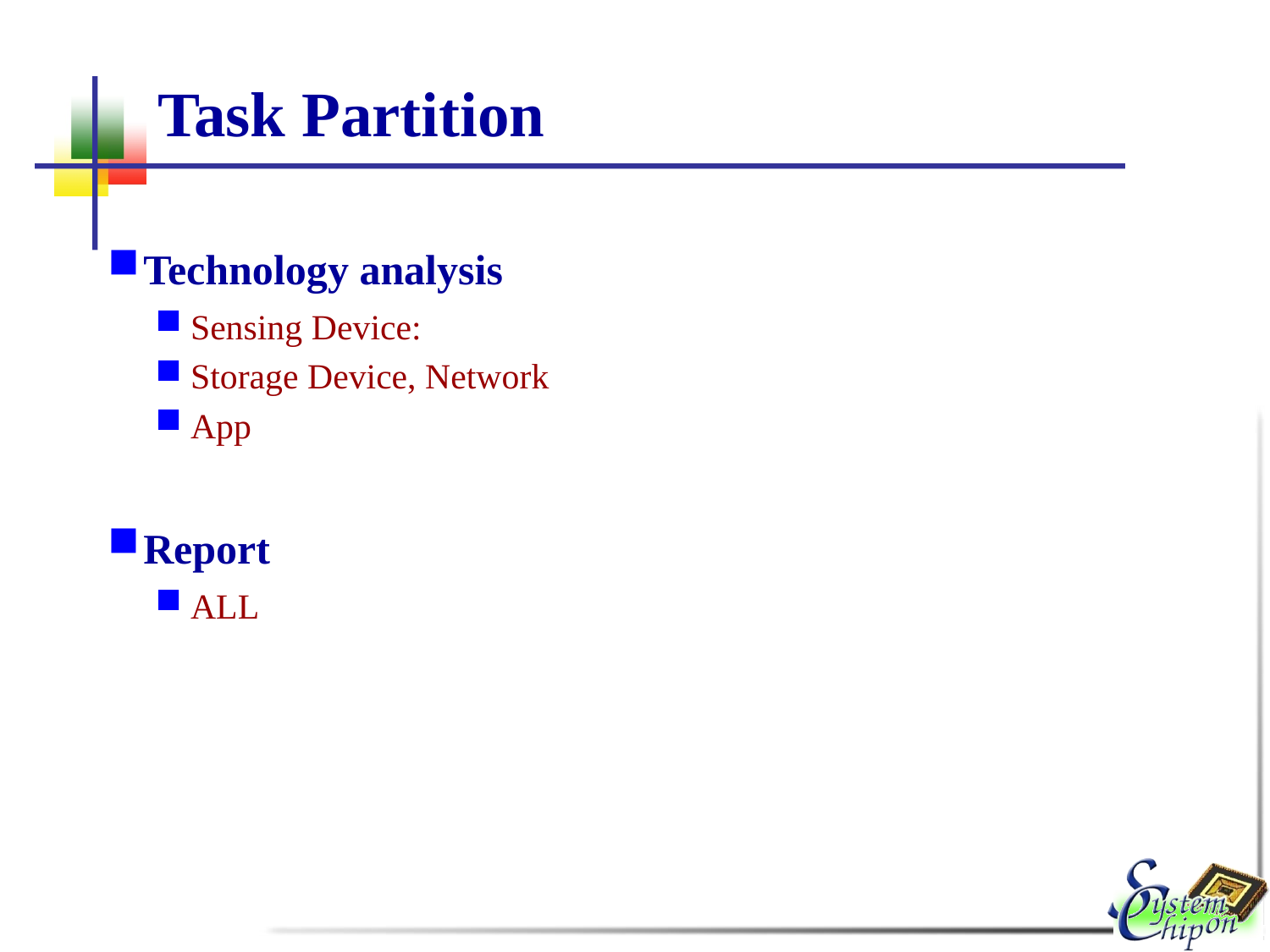

# Task Partition
Technology analysis
Sensing Device:
Storage Device, Network
App

Report
ALL